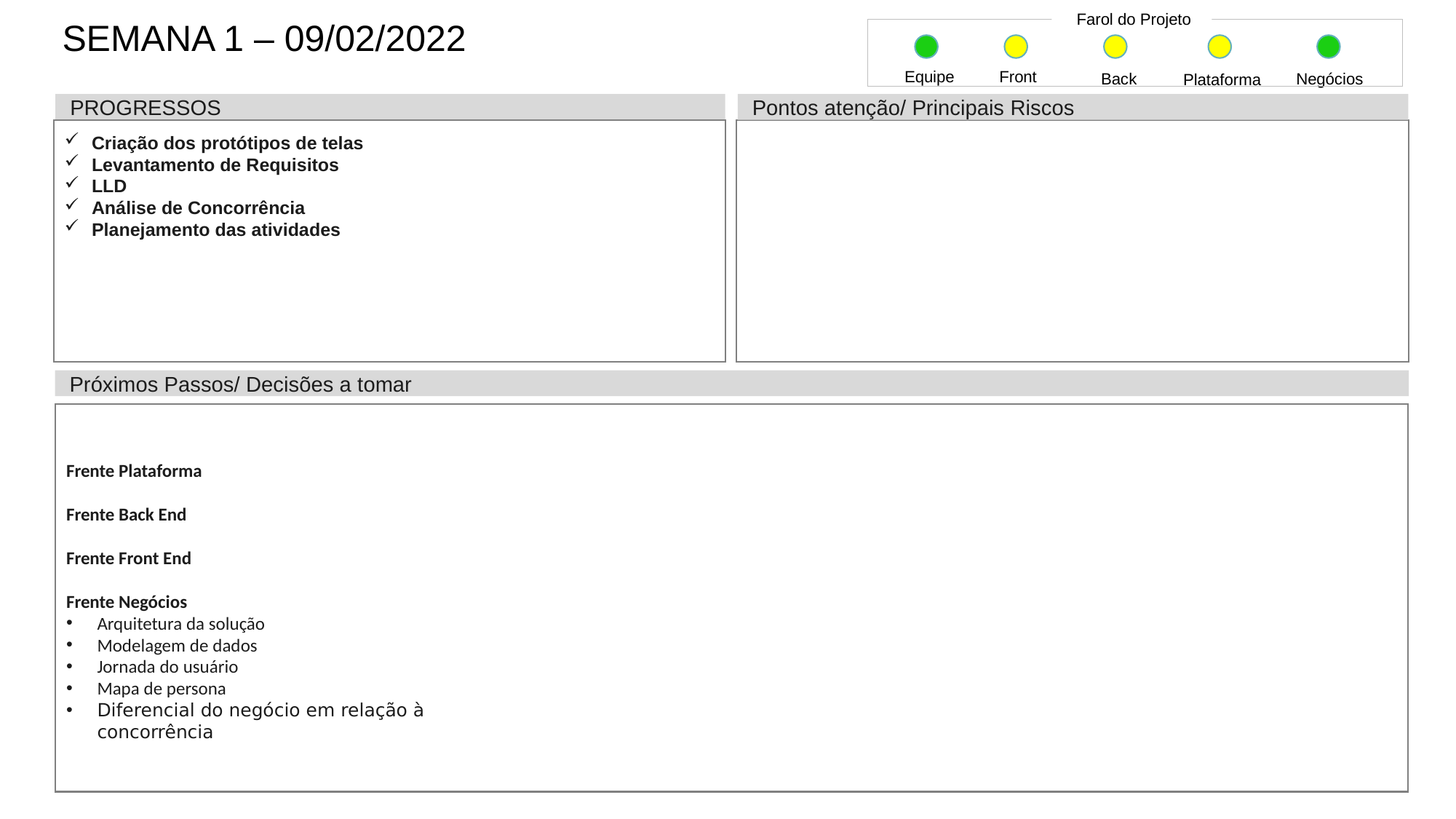

Farol do Projeto

# SEMANA 1 – 09/02/2022

Front
Equipe
Back
Negócios
Plataforma
PROGRESSOS
Pontos atenção/ Principais Riscos
Criação dos protótipos de telas
Levantamento de Requisitos
LLD
Análise de Concorrência
Planejamento das atividades

Próximos Passos/ Decisões a tomar
Frente Plataforma

Frente Back End

Frente Front End

Frente Negócios
Arquitetura da solução
Modelagem de dados
Jornada do usuário
Mapa de persona
Diferencial do negócio em relação à concorrência